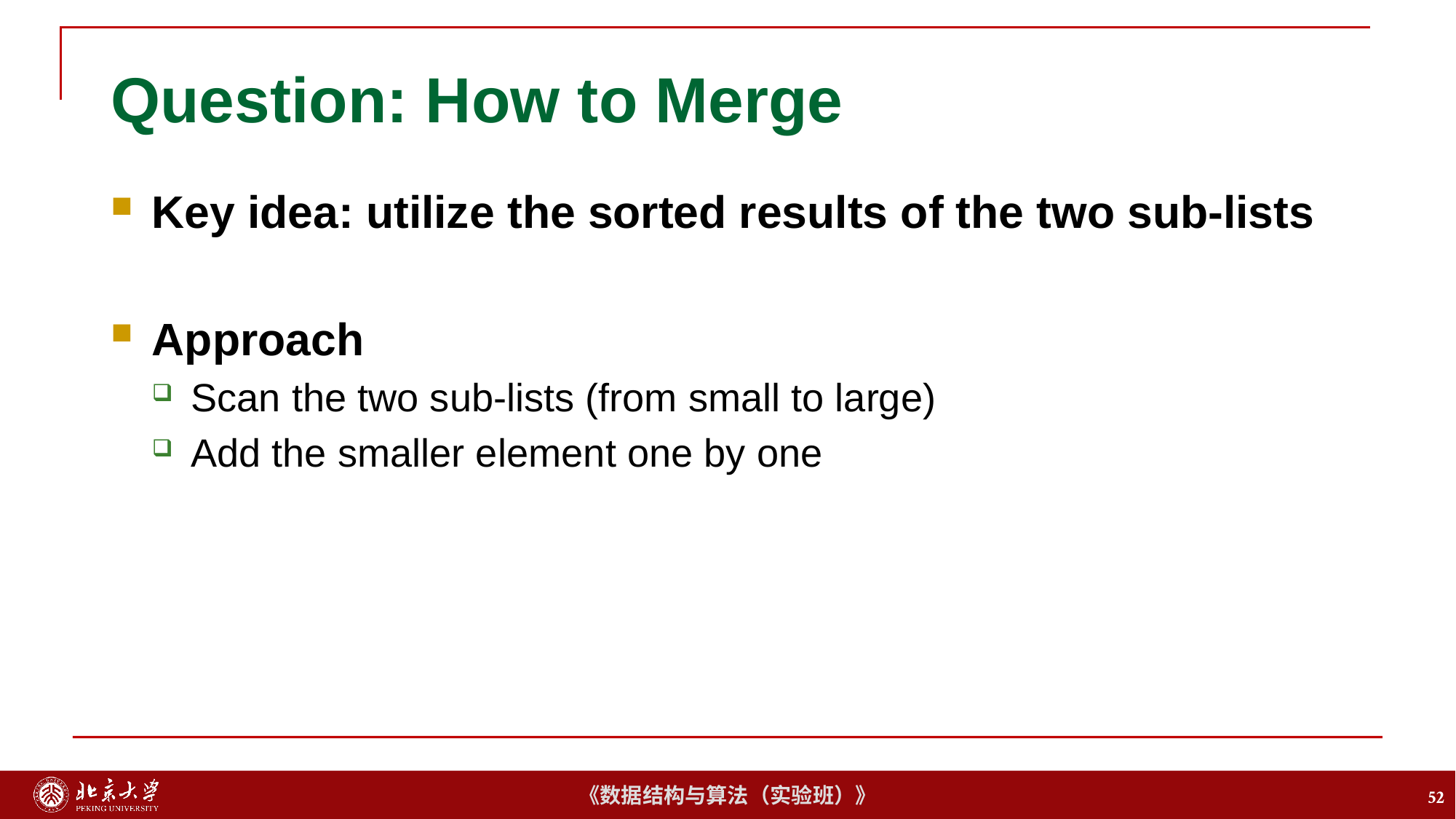

# Question: How to Merge
Key idea: utilize the sorted results of the two sub-lists

Approach
Scan the two sub-lists (from small to large)
Add the smaller element one by one
52